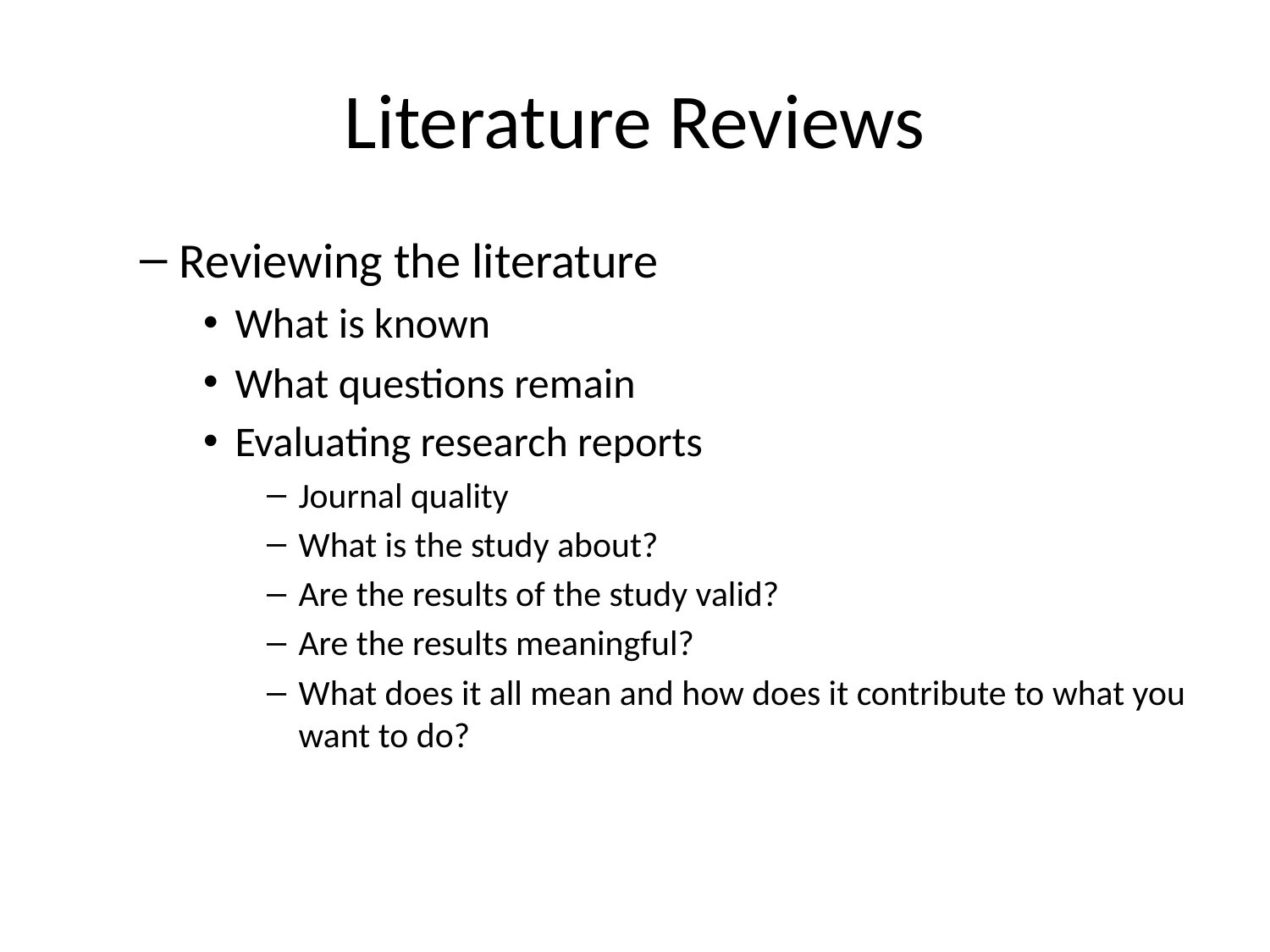

# Literature Reviews
Reviewing the literature
What is known
What questions remain
Evaluating research reports
Journal quality
What is the study about?
Are the results of the study valid?
Are the results meaningful?
What does it all mean and how does it contribute to what you want to do?